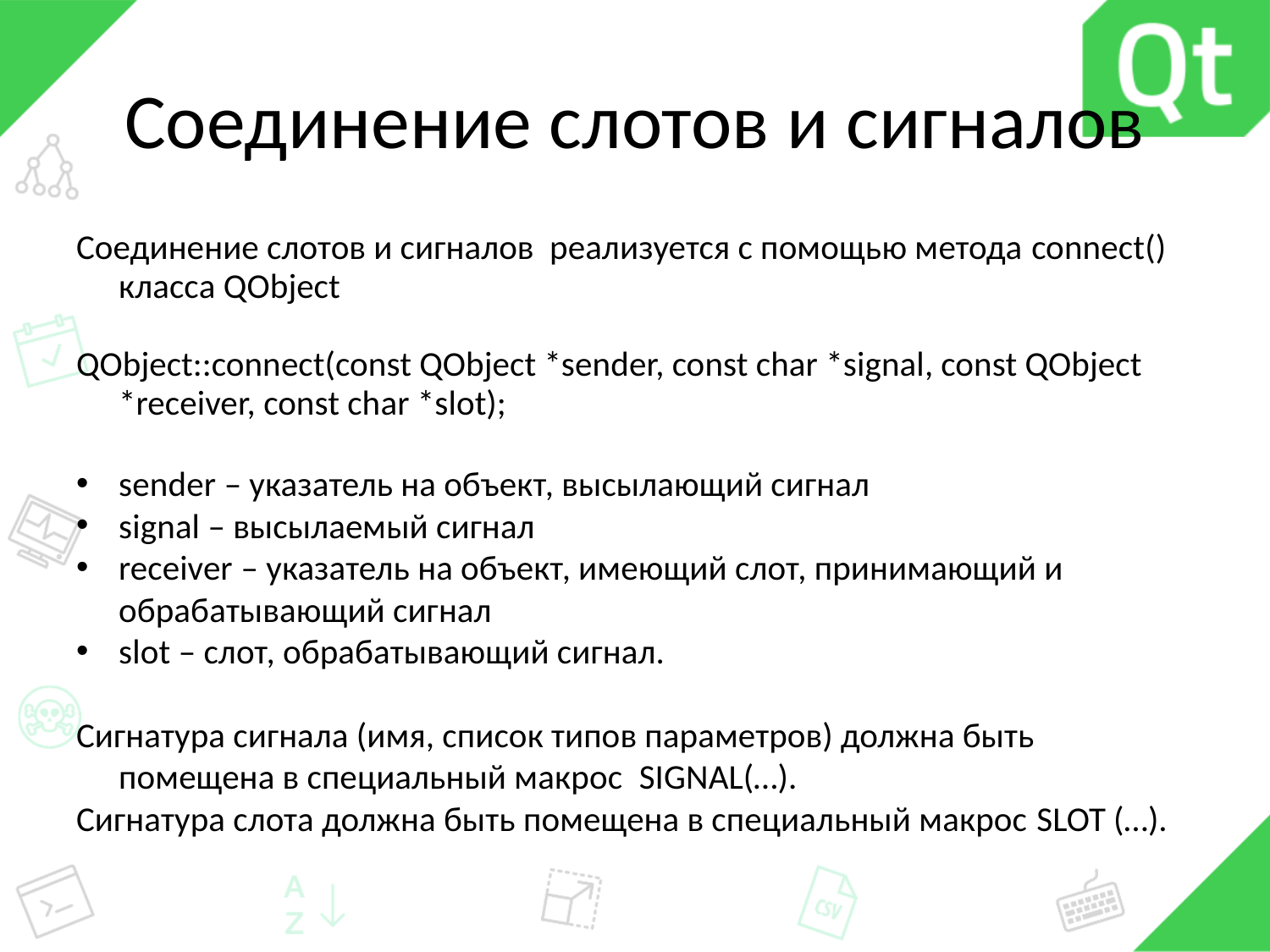

# Соединение слотов и сигналов
Соединение слотов и сигналов  реализуется с помощью метода connect()  класса QObject

QObject::connect(const QObject *sender, const char *signal, const QObject *receiver, const char *slot);

sender – указатель на объект, высылающий сигнал
signal – высылаемый сигнал
receiver – указатель на объект, имеющий слот, принимающий и обрабатывающий сигнал
slot – слот, обрабатывающий сигнал.

Сигнатура сигнала (имя, список типов параметров) должна быть помещена в специальный макрос  SIGNAL(…).
Сигнатура слота должна быть помещена в специальный макрос SLOT (…).